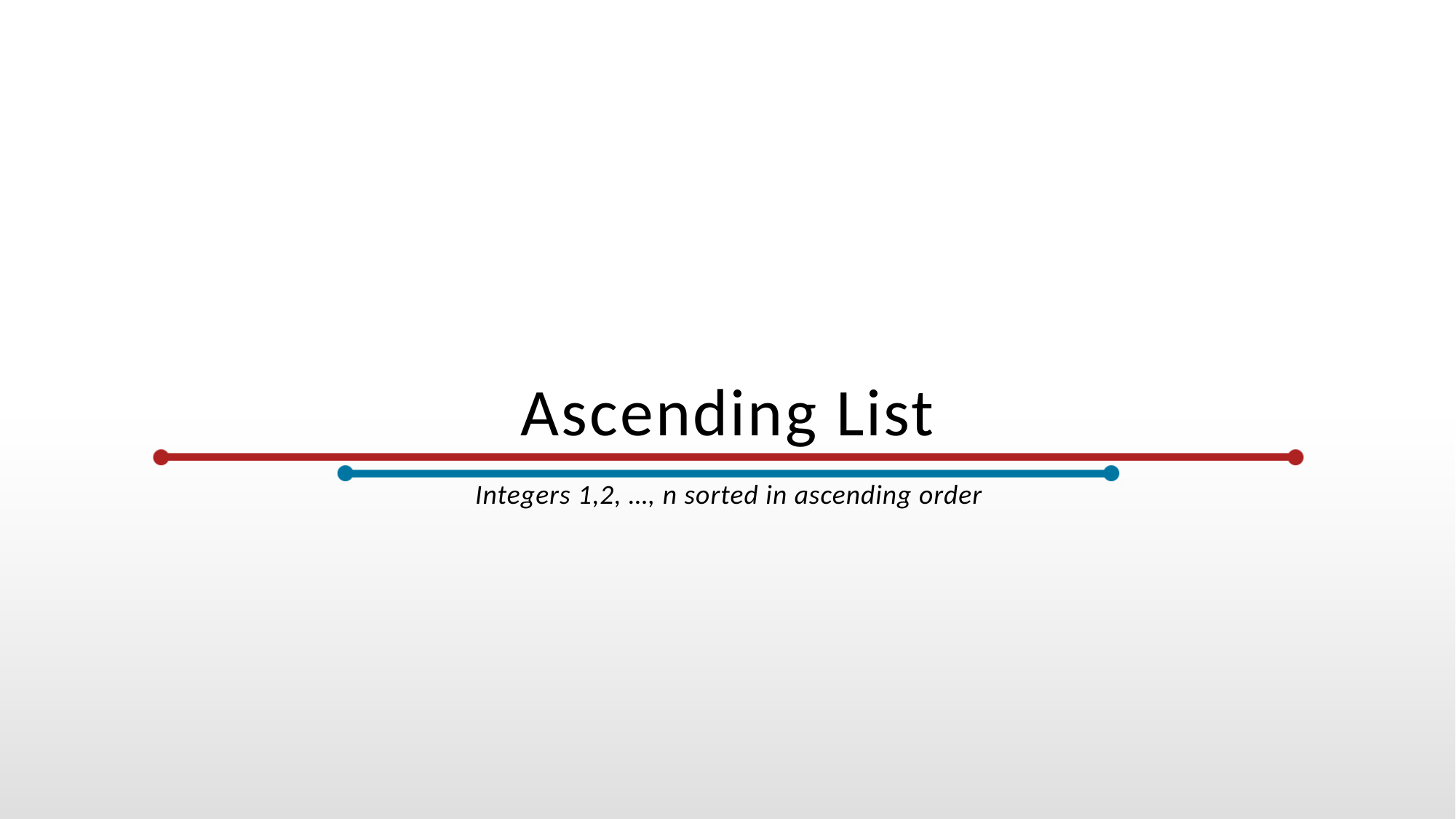

Ascending List
Integers 1,2, …, n sorted in ascending order